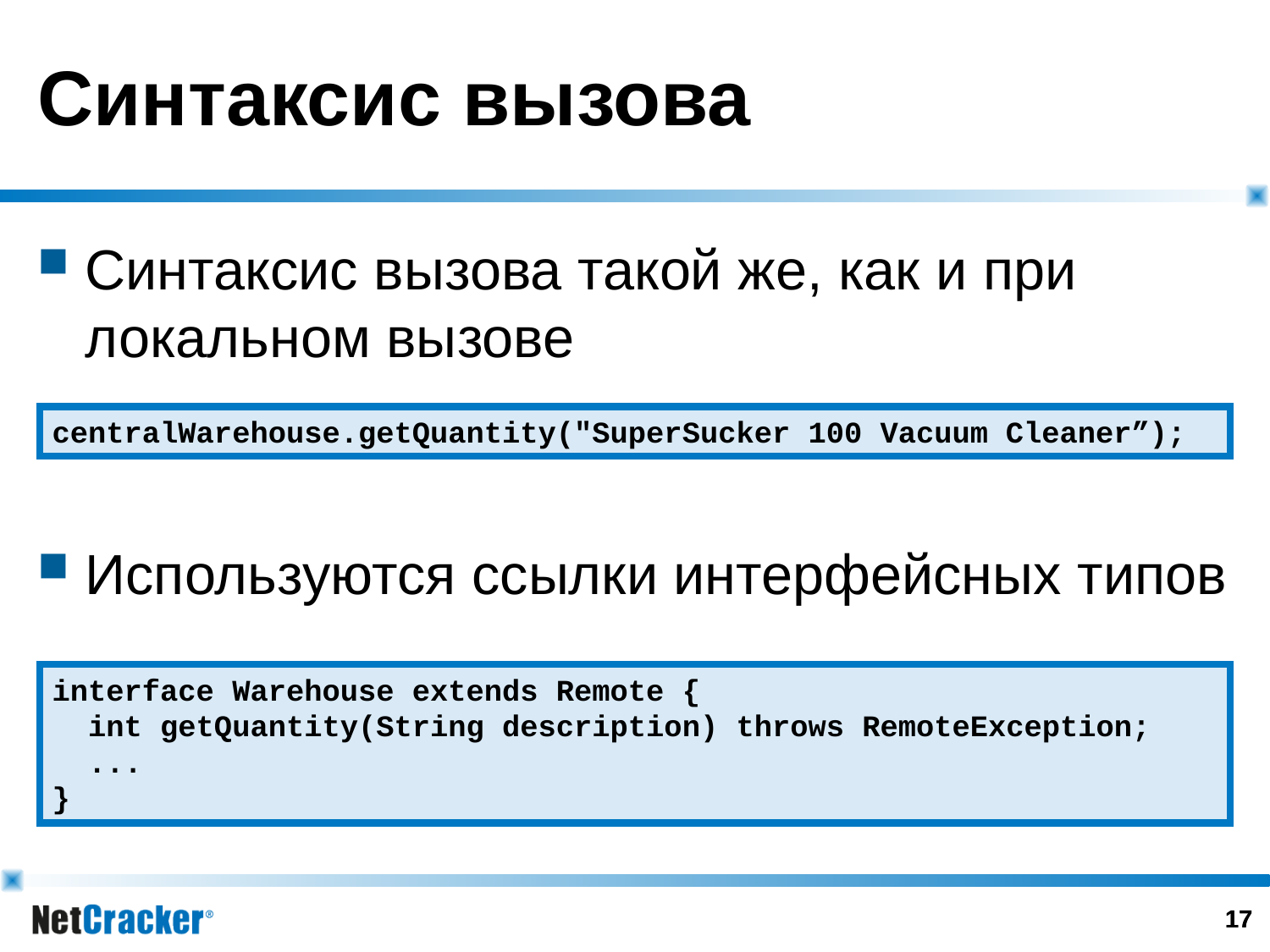

Синтаксис вызова
Синтаксис вызова такой же, как и при локальном вызове

Используются ссылки интерфейсных типов

centralWarehouse.getQuantity("SuperSucker 100 Vacuum Cleaner”);
interface Warehouse extends Remote {
  int getQuantity(String description) throws RemoteException;
  ...
}
17
17